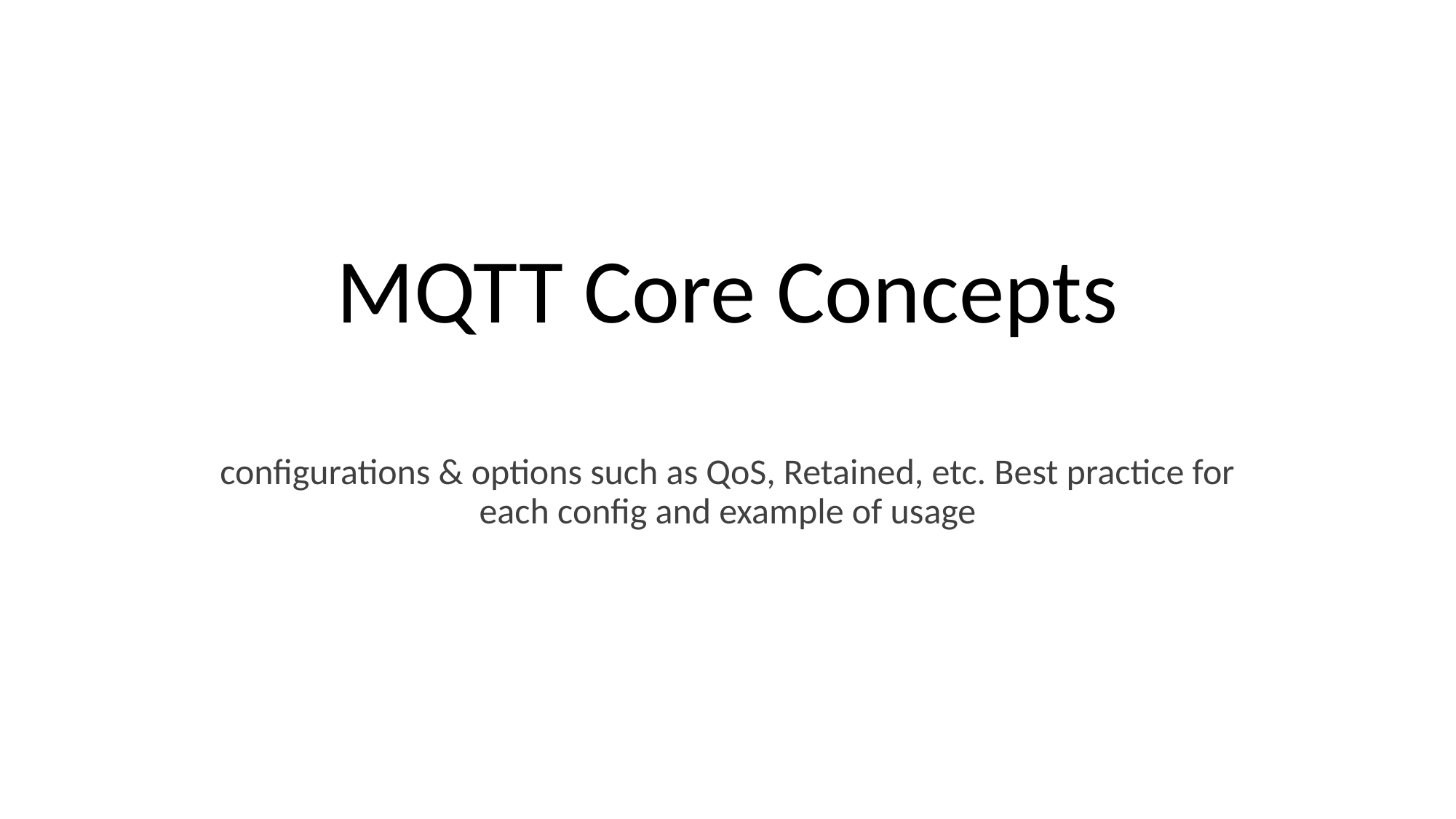

# MQTT Core Concepts
configurations & options such as QoS, Retained, etc. Best practice for each config and example of usage